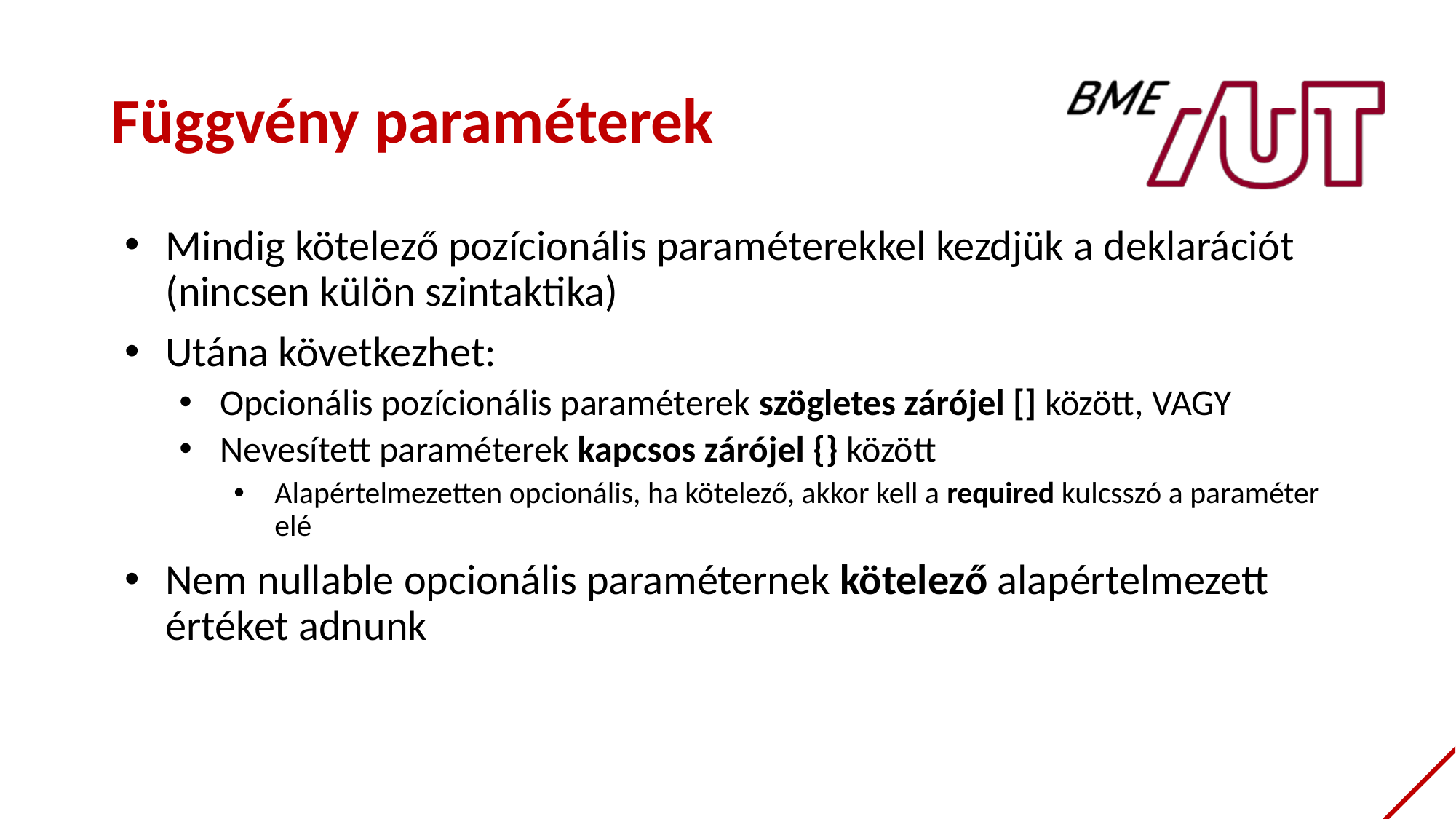

# Függvény paraméterek
Mindig kötelező pozícionális paraméterekkel kezdjük a deklarációt (nincsen külön szintaktika)
Utána következhet:
Opcionális pozícionális paraméterek szögletes zárójel [] között, VAGY
Nevesített paraméterek kapcsos zárójel {} között
Alapértelmezetten opcionális, ha kötelező, akkor kell a required kulcsszó a paraméter elé
Nem nullable opcionális paraméternek kötelező alapértelmezett értéket adnunk